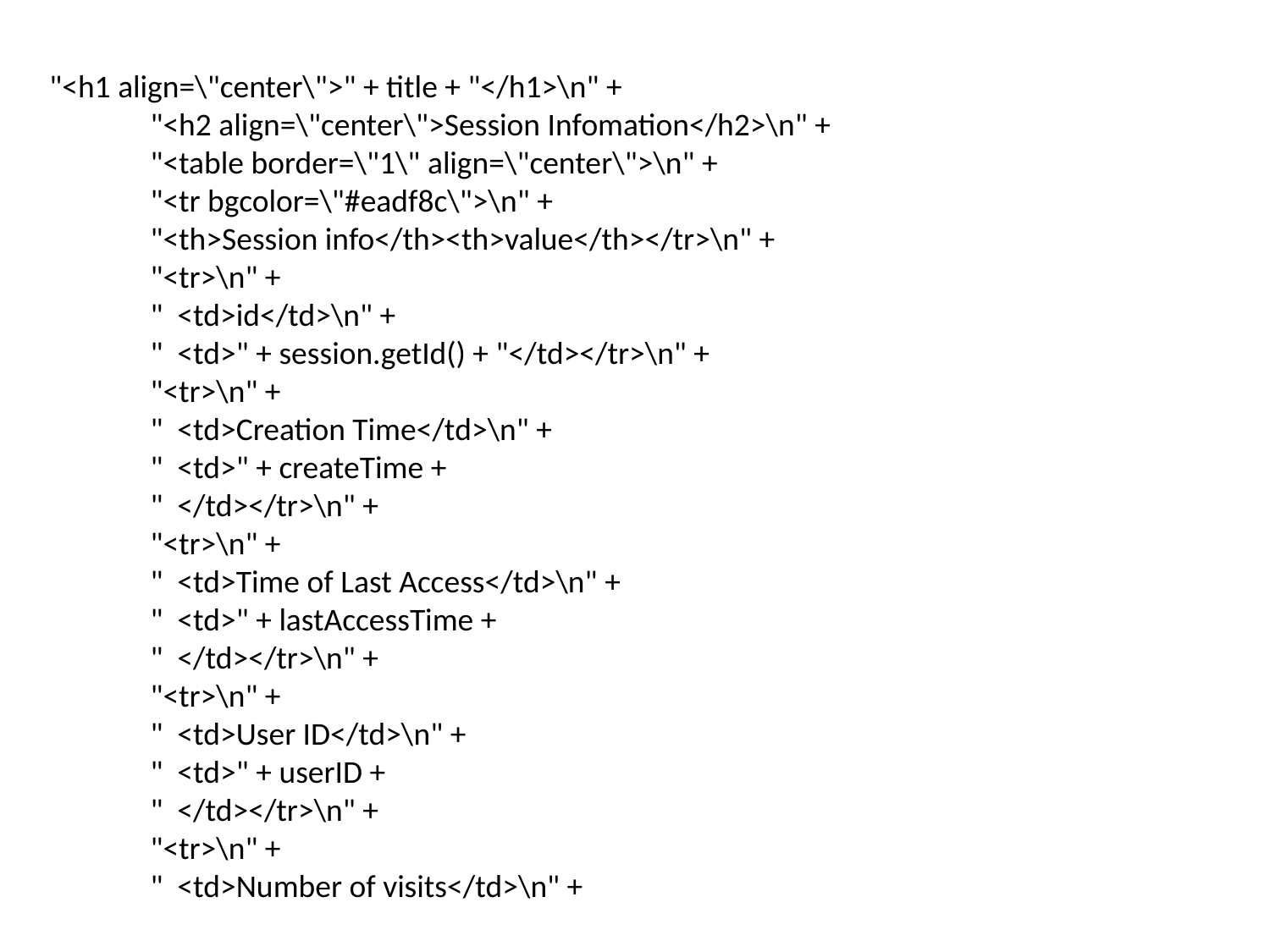

"<h1 align=\"center\">" + title + "</h1>\n" +
               "<h2 align=\"center\">Session Infomation</h2>\n" +
               "<table border=\"1\" align=\"center\">\n" +
               "<tr bgcolor=\"#eadf8c\">\n" +
               "<th>Session info</th><th>value</th></tr>\n" +
               "<tr>\n" +
               "  <td>id</td>\n" +
               "  <td>" + session.getId() + "</td></tr>\n" +
               "<tr>\n" +
               "  <td>Creation Time</td>\n" +
               "  <td>" + createTime +
               "  </td></tr>\n" +
               "<tr>\n" +
               "  <td>Time of Last Access</td>\n" +
               "  <td>" + lastAccessTime +
               "  </td></tr>\n" +
               "<tr>\n" +
               "  <td>User ID</td>\n" +
               "  <td>" + userID +
               "  </td></tr>\n" +
               "<tr>\n" +
               "  <td>Number of visits</td>\n" +